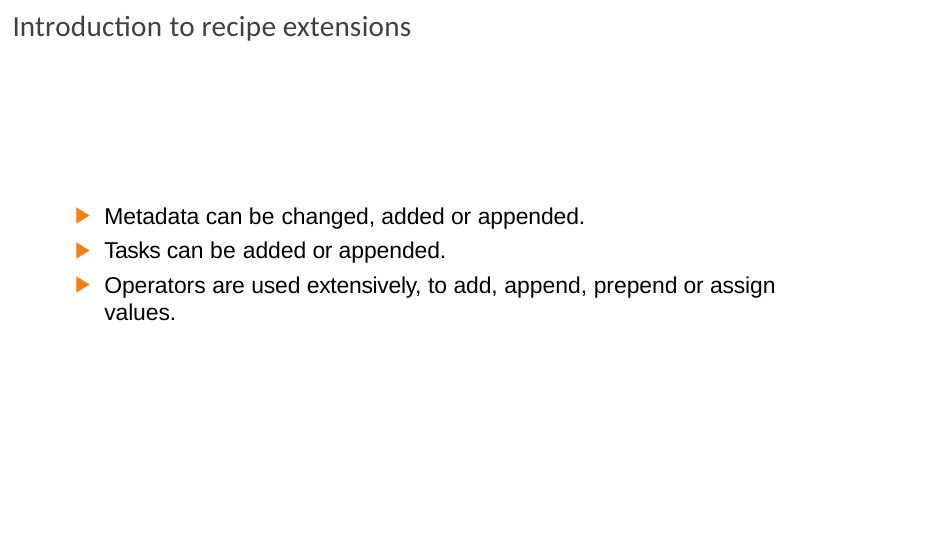

# Introduction to recipe extensions
Metadata can be changed, added or appended.
Tasks can be added or appended.
Operators are used extensively, to add, append, prepend or assign values.
97/300
Remake by Mao Huynh